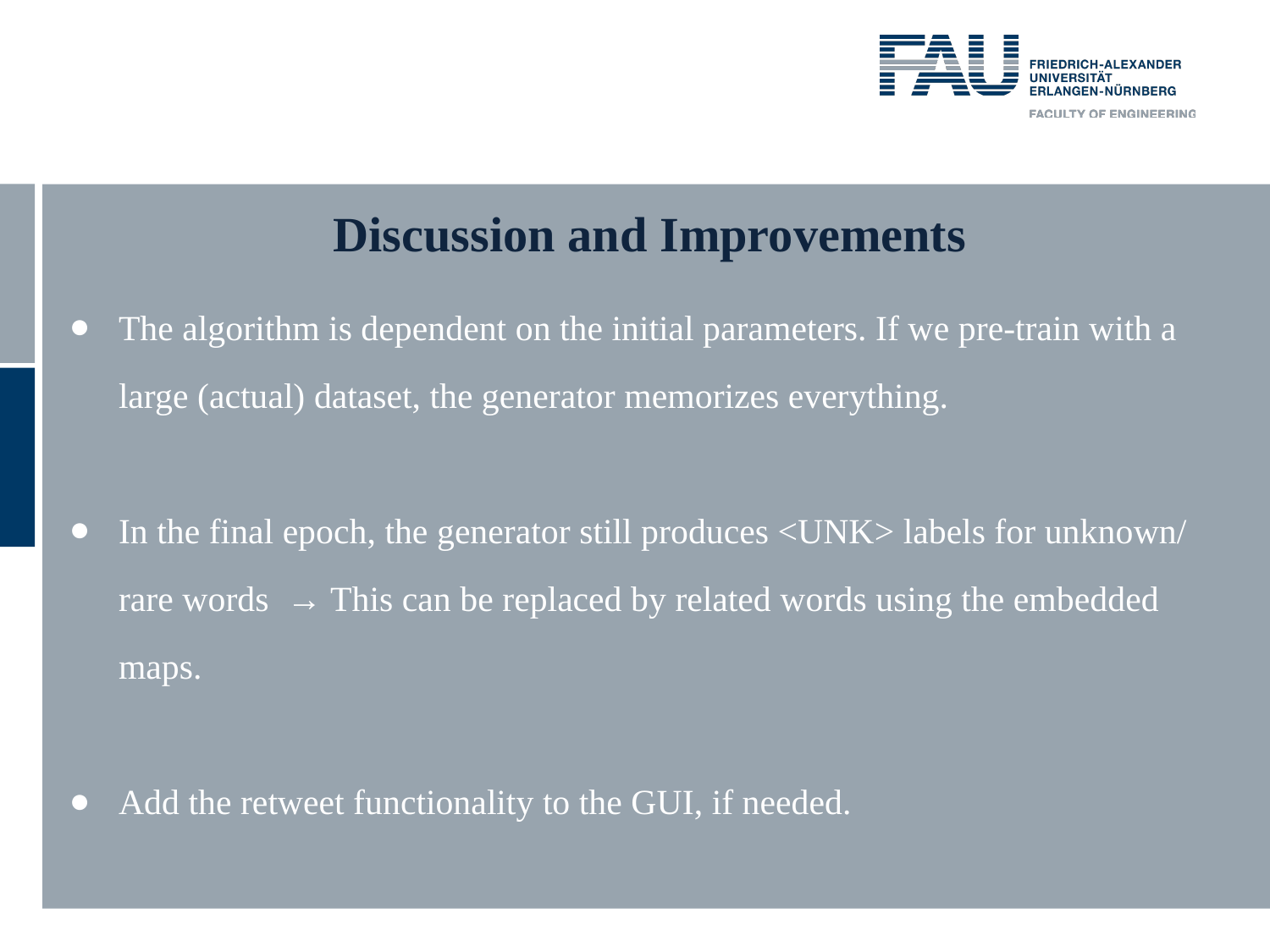

# Discussion and Improvements
The algorithm is dependent on the initial parameters. If we pre-train with a large (actual) dataset, the generator memorizes everything.

In the final epoch, the generator still produces <UNK> labels for unknown/ rare words  → This can be replaced by related words using the embedded maps.

Add the retweet functionality to the GUI, if needed.